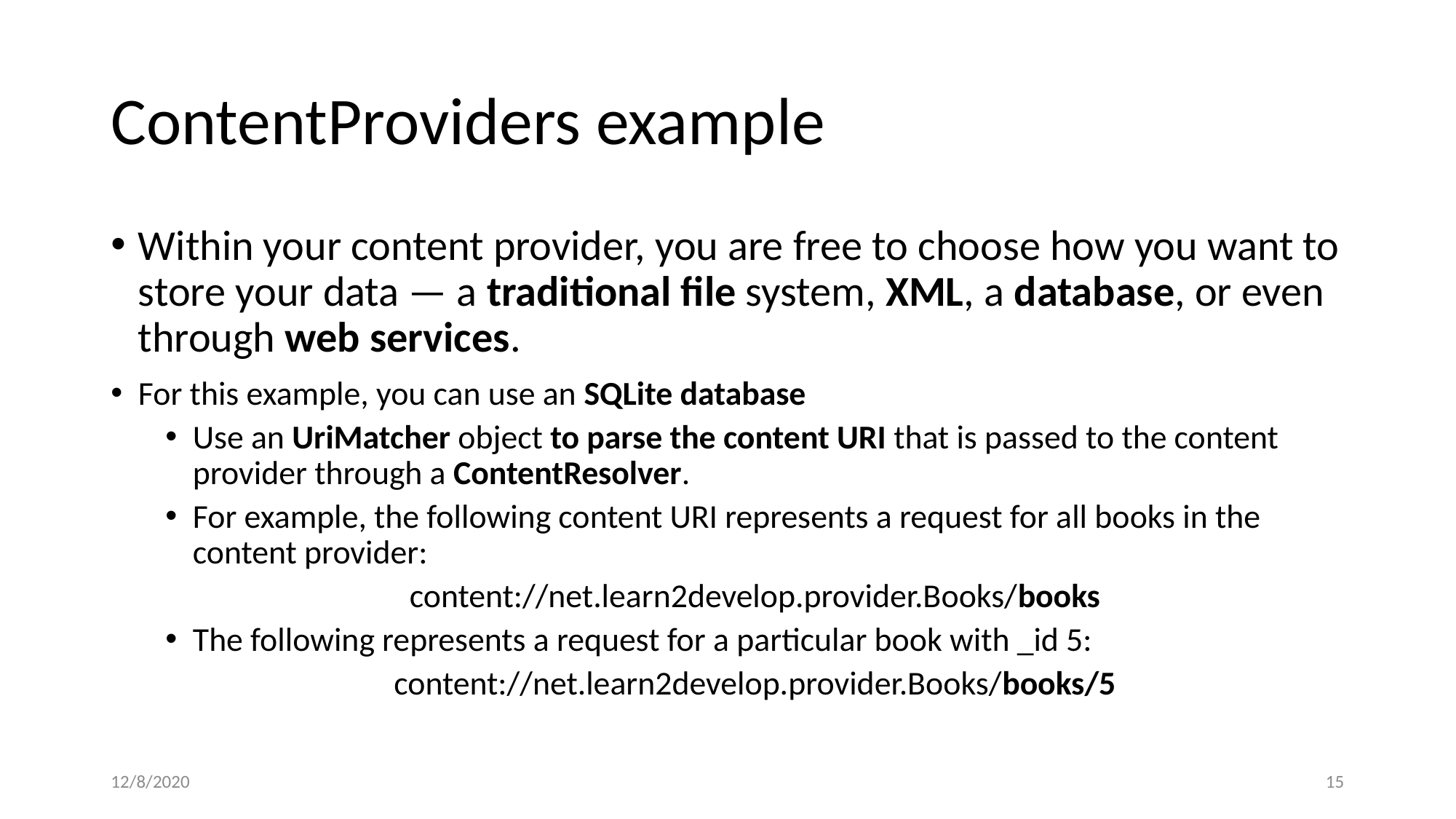

# ContentProviders example
Within your content provider, you are free to choose how you want to store your data — a traditional file system, XML, a database, or even through web services.
For this example, you can use an SQLite database
Use an UriMatcher object to parse the content URI that is passed to the content provider through a ContentResolver.
For example, the following content URI represents a request for all books in the content provider:
content://net.learn2develop.provider.Books/books
The following represents a request for a particular book with _id 5:
content://net.learn2develop.provider.Books/books/5
12/8/2020
15